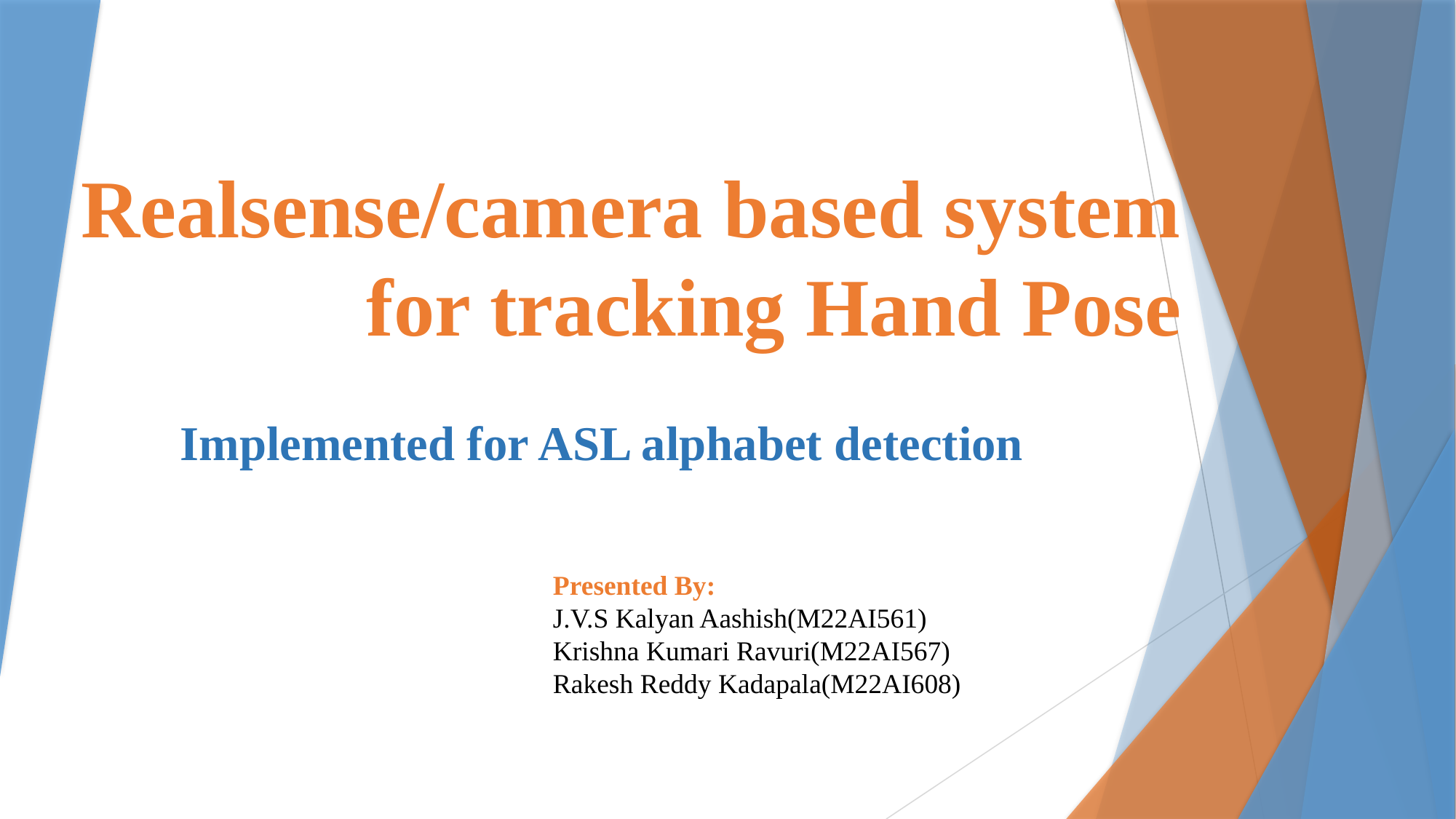

# Realsense/camera based system for tracking Hand Pose
Implemented for ASL alphabet detection
Presented By:
J.V.S Kalyan Aashish(M22AI561)
Krishna Kumari Ravuri(M22AI567)
Rakesh Reddy Kadapala(M22AI608)